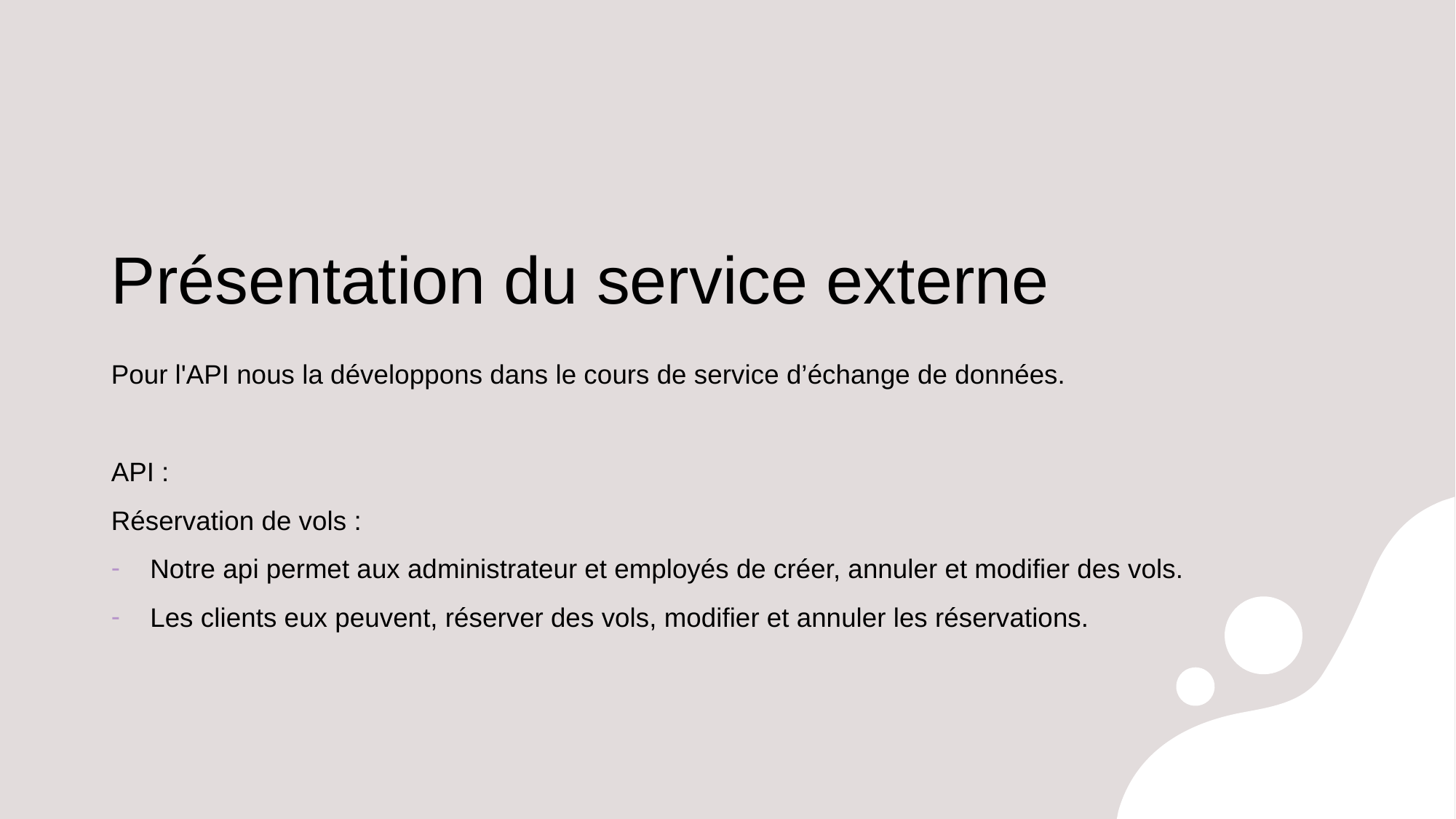

# Présentation du service externe
Pour l'API nous la développons dans le cours de service d’échange de données.

API :
Réservation de vols :
Notre api permet aux administrateur et employés de créer, annuler et modifier des vols.
Les clients eux peuvent, réserver des vols, modifier et annuler les réservations.